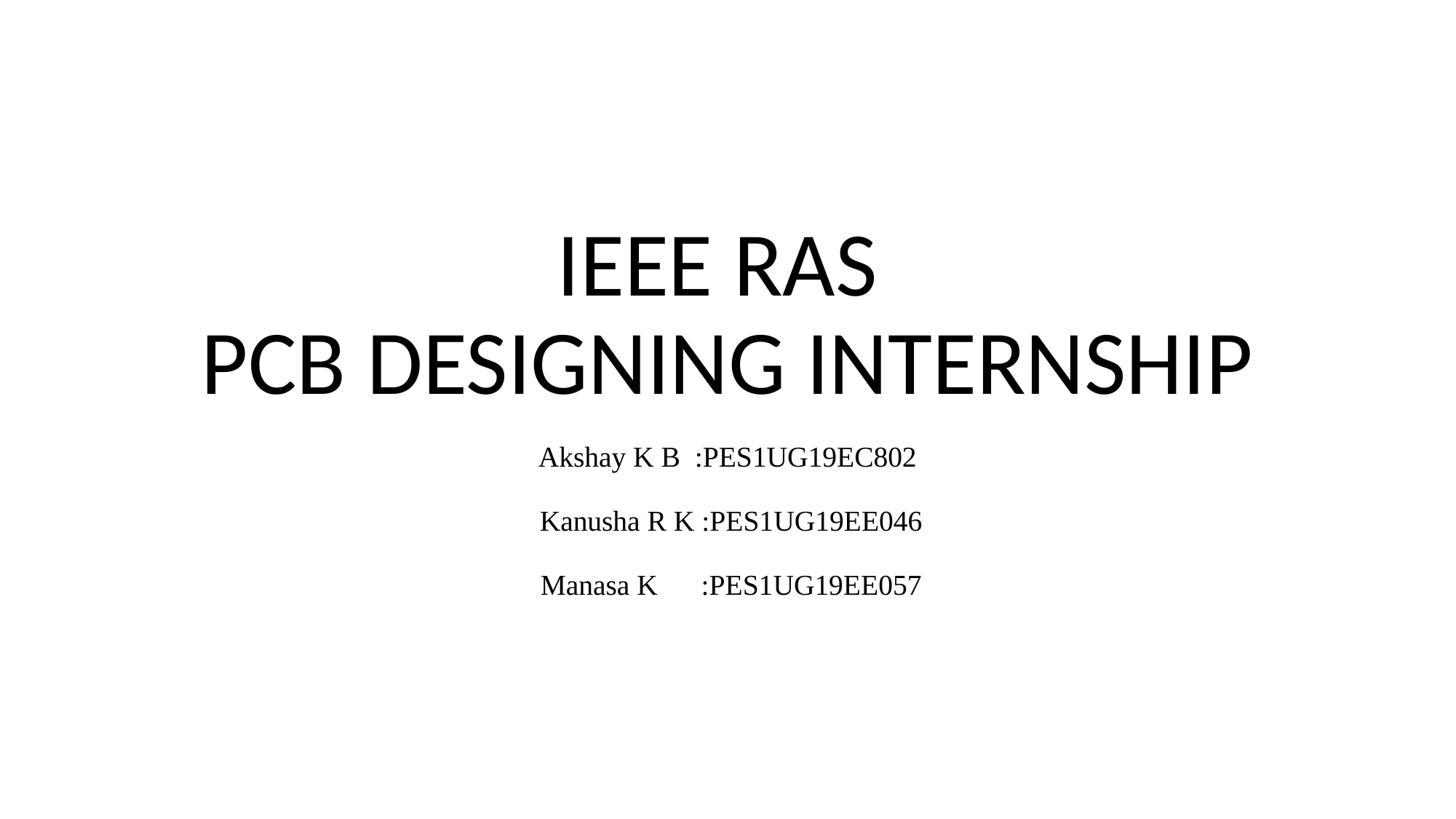

# IEEE RAS PCB DESIGNING INTERNSHIP
Akshay K B  :PES1UG19EC802
 Kanusha R K :PES1UG19EE046
 Manasa K      :PES1UG19EE057